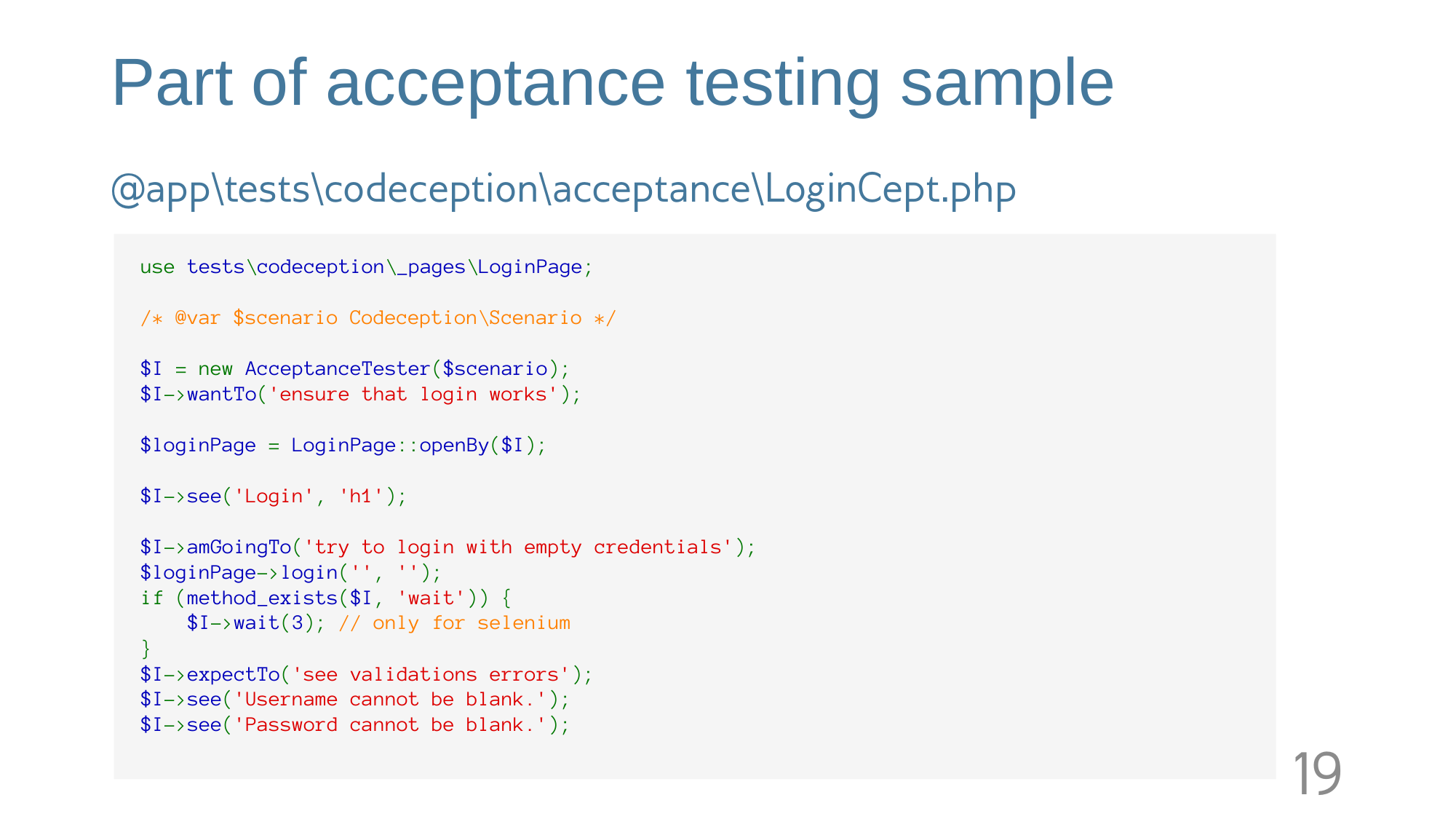

# Part of acceptance testing sample
@app\tests\codeception\acceptance\LoginCept.php

use tests\codeception\_pages\LoginPage;
/* @var $scenario Codeception\Scenario */
$I = new AcceptanceTester($scenario);
$I->wantTo('ensure that login works');
$loginPage = LoginPage::openBy($I);
$I->see('Login', 'h1');
$I->amGoingTo('try to login with empty credentials');
$loginPage->login('', '');
if (method_exists($I, 'wait')) {
    $I->wait(3); // only for selenium
}
$I->expectTo('see validations errors');
$I->see('Username cannot be blank.');
$I->see('Password cannot be blank.');

19